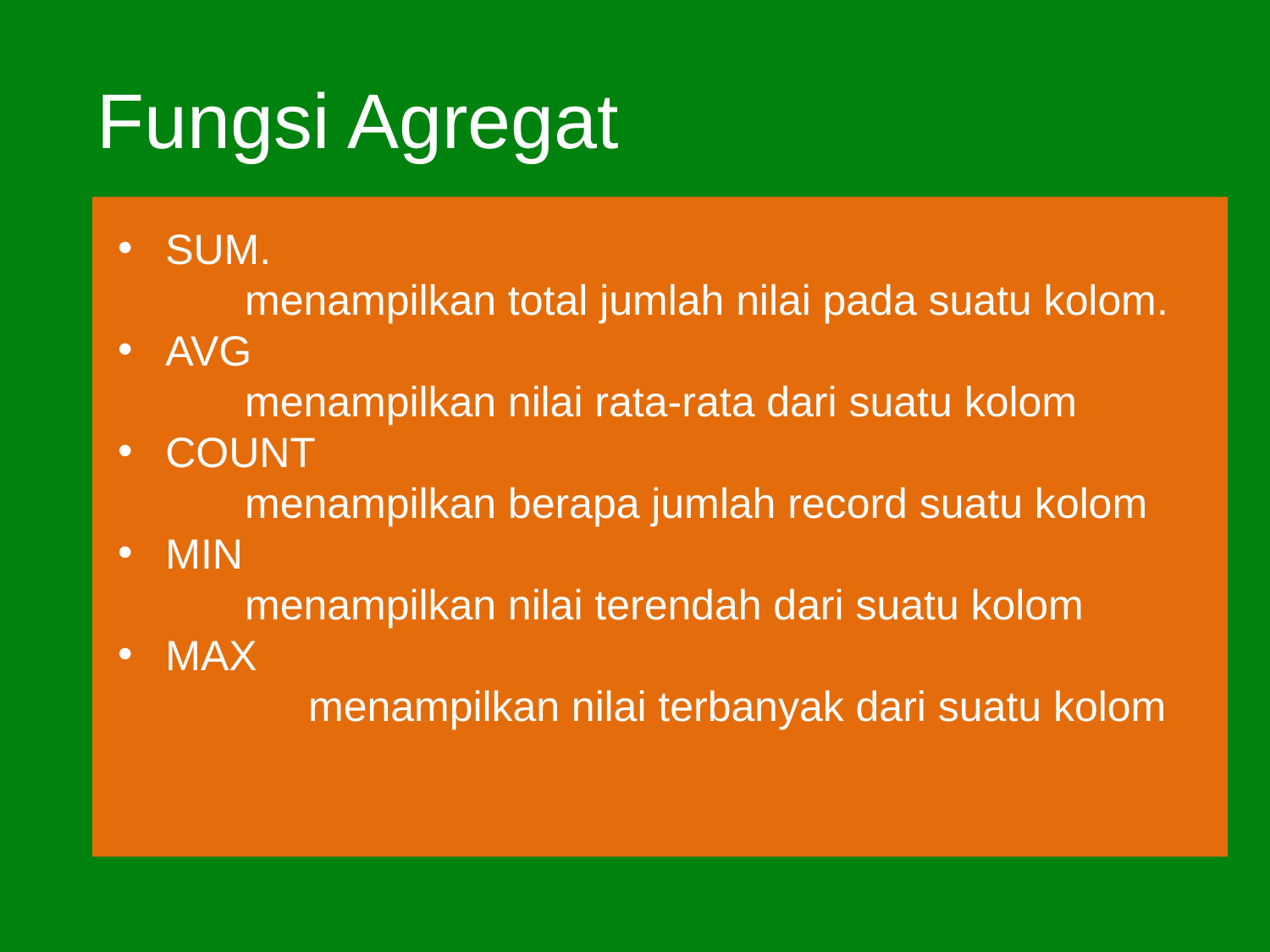

# Fungsi Agregat
SUM.
	menampilkan total jumlah nilai pada suatu kolom.
AVG
	menampilkan nilai rata-rata dari suatu kolom
COUNT
	menampilkan berapa jumlah record suatu kolom
MIN
	menampilkan nilai terendah dari suatu kolom
MAX
	menampilkan nilai terbanyak dari suatu kolom